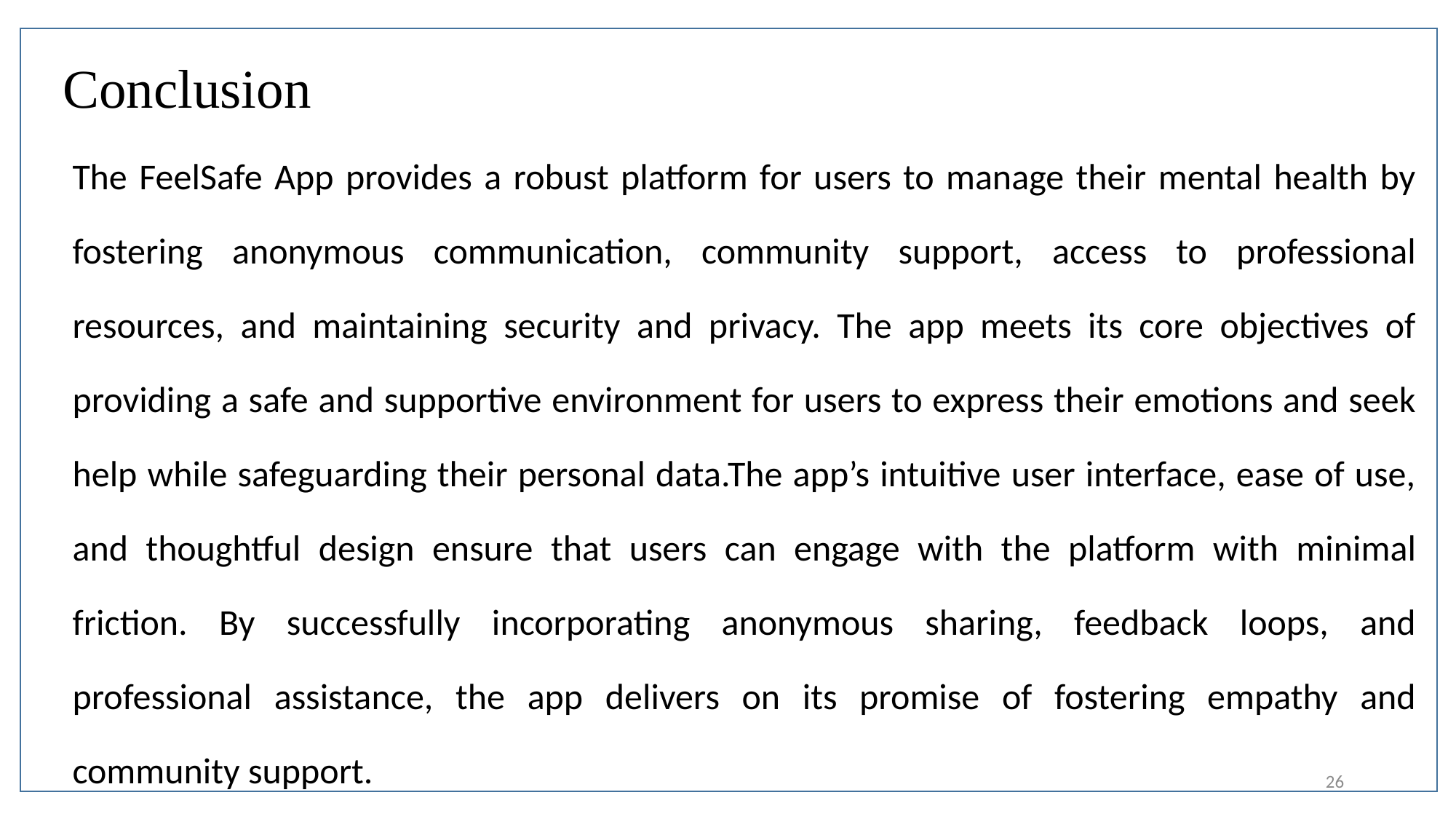

# Conclusion
The FeelSafe App provides a robust platform for users to manage their mental health by fostering anonymous communication, community support, access to professional resources, and maintaining security and privacy. The app meets its core objectives of providing a safe and supportive environment for users to express their emotions and seek help while safeguarding their personal data.The app’s intuitive user interface, ease of use, and thoughtful design ensure that users can engage with the platform with minimal friction. By successfully incorporating anonymous sharing, feedback loops, and professional assistance, the app delivers on its promise of fostering empathy and community support.

26